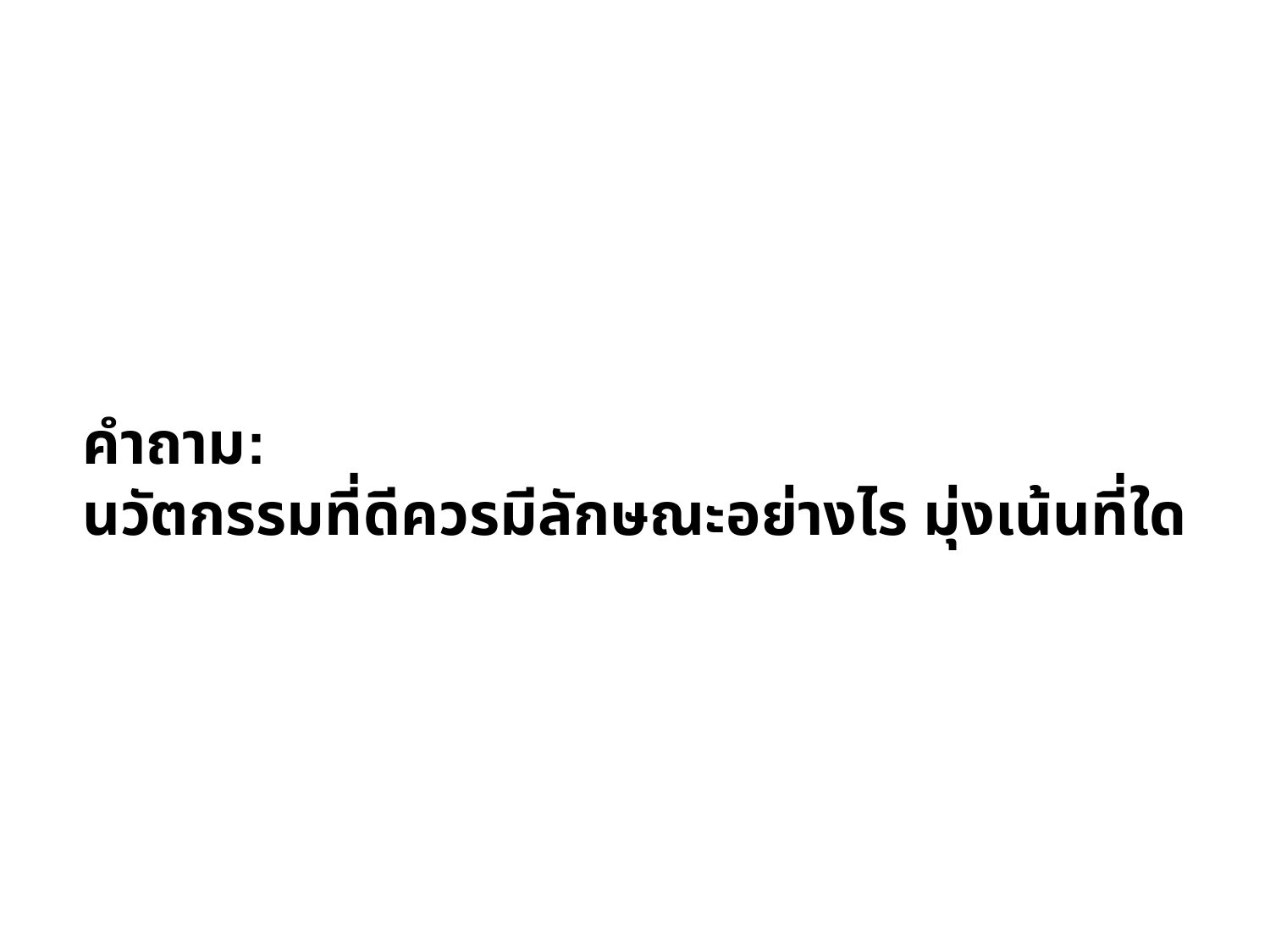

# คำถาม: นวัตกรรมที่ดีควรมีลักษณะอย่างไร มุ่งเน้นที่ใด